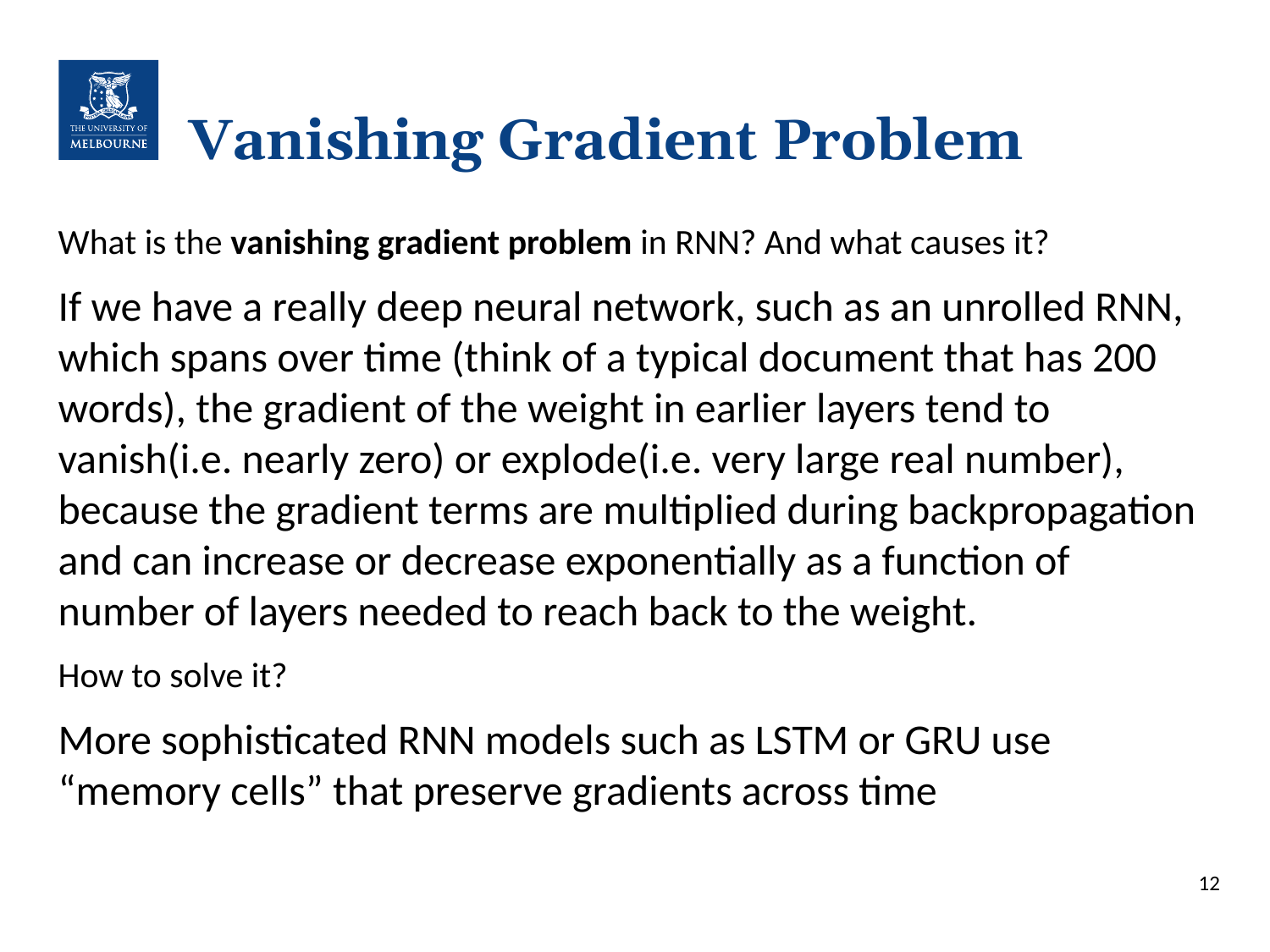

# Vanishing Gradient Problem
What is the vanishing gradient problem in RNN? And what causes it?
If we have a really deep neural network, such as an unrolled RNN, which spans over time (think of a typical document that has 200 words), the gradient of the weight in earlier layers tend to vanish(i.e. nearly zero) or explode(i.e. very large real number), because the gradient terms are multiplied during backpropagation and can increase or decrease exponentially as a function of number of layers needed to reach back to the weight.
How to solve it?
More sophisticated RNN models such as LSTM or GRU use “memory cells” that preserve gradients across time
12